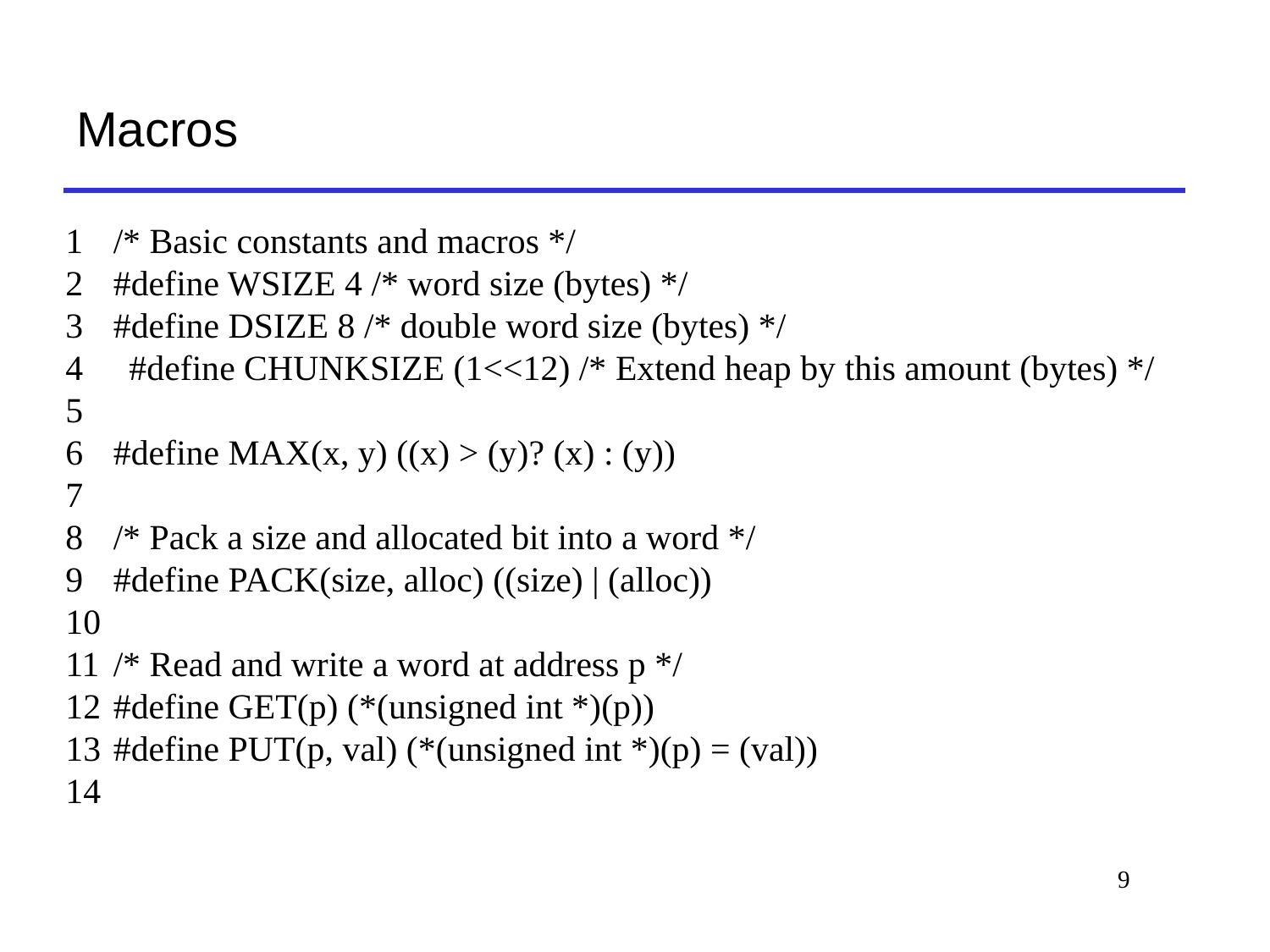

# Macros
1 	/* Basic constants and macros */
2 	#define WSIZE 4 /* word size (bytes) */
3 	#define DSIZE 8 /* double word size (bytes) */
#define CHUNKSIZE (1<<12) /* Extend heap by this amount (bytes) */

6 	#define MAX(x, y) ((x) > (y)? (x) : (y))
7
8 	/* Pack a size and allocated bit into a word */
9 	#define PACK(size, alloc) ((size) | (alloc))
10
11 	/* Read and write a word at address p */
12 	#define GET(p) (*(unsigned int *)(p))
13 	#define PUT(p, val) (*(unsigned int *)(p) = (val))
14
9